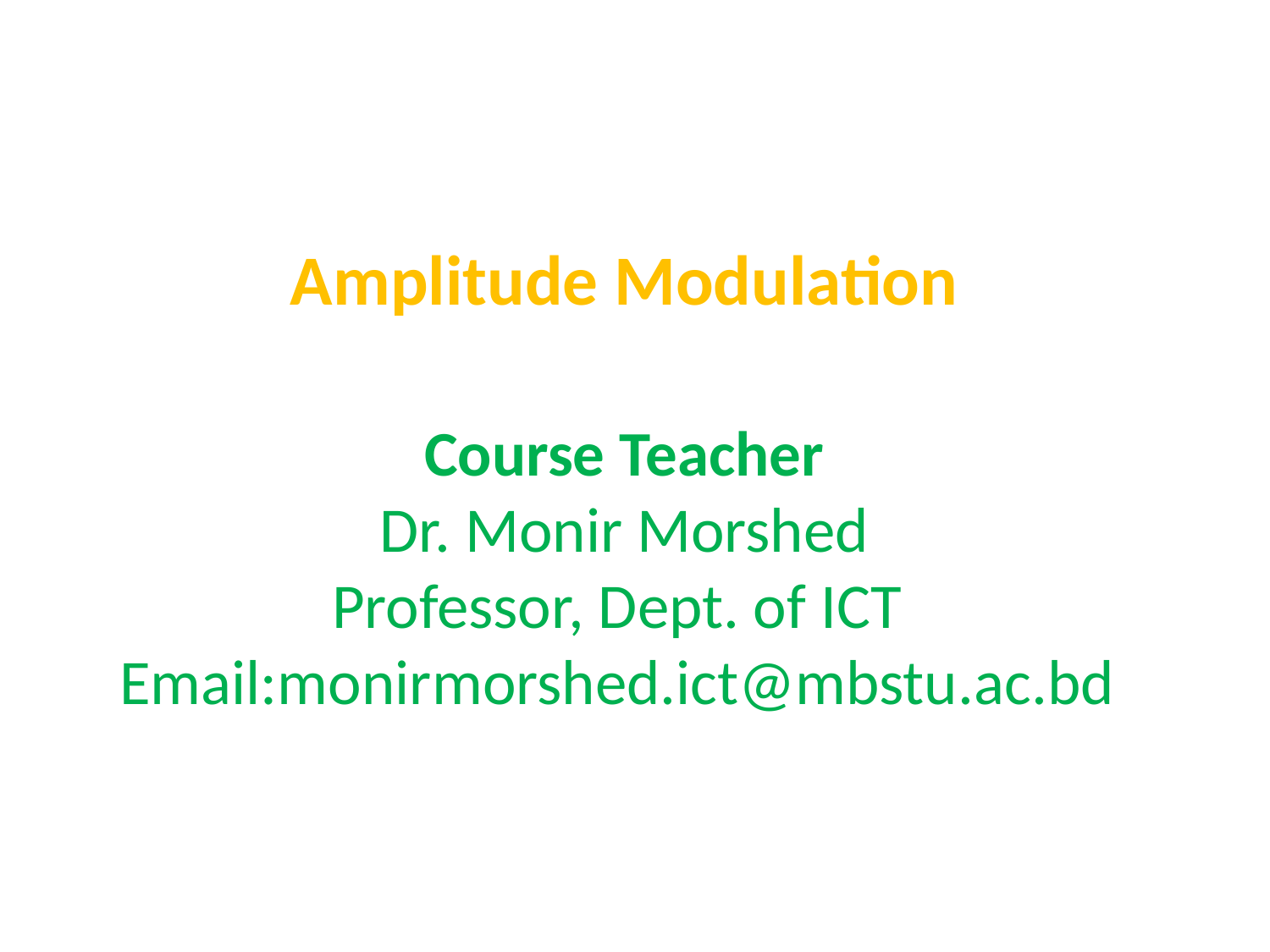

# Amplitude Modulation Course Teacher Dr. Monir Morshed Professor, Dept. of ICT Email:monirmorshed.ict@mbstu.ac.bd